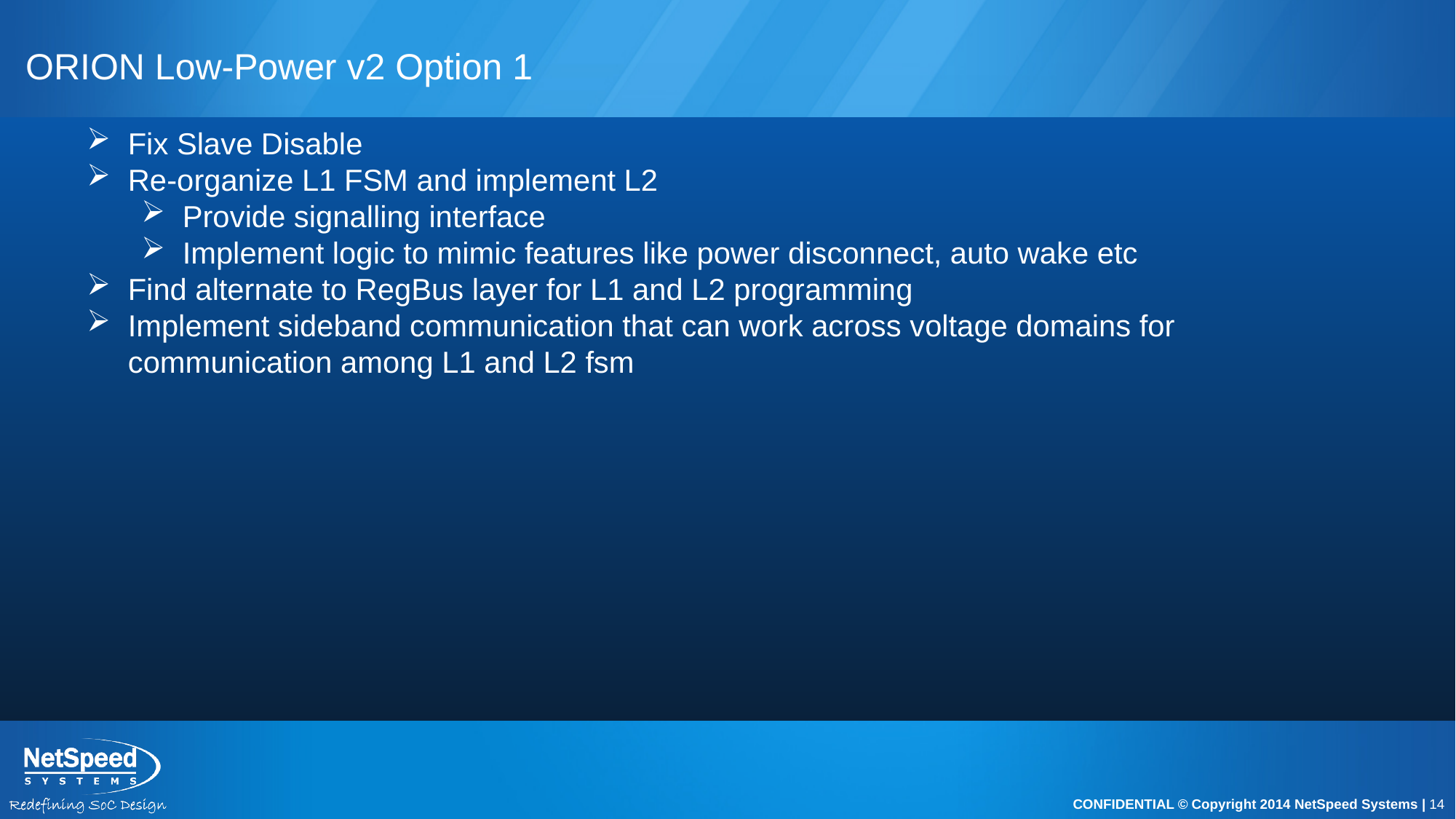

# ORION Low-Power v2 Option 1

Fix Slave Disable
Re-organize L1 FSM and implement L2
Provide signalling interface
Implement logic to mimic features like power disconnect, auto wake etc
Find alternate to RegBus layer for L1 and L2 programming
Implement sideband communication that can work across voltage domains for communication among L1 and L2 fsm